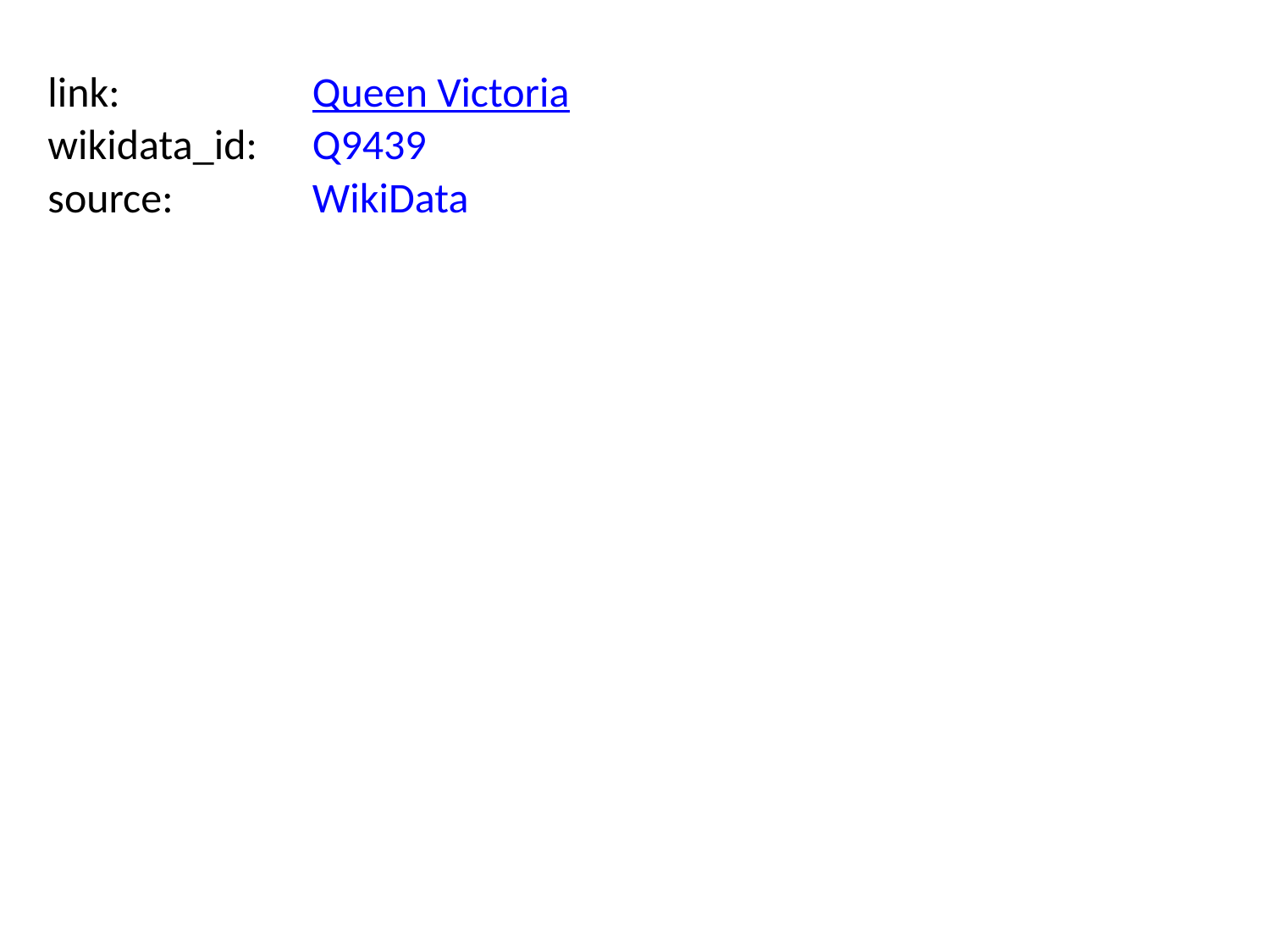

link:

Queen Victoria

wikidata_id:

Q9439

source:

WikiData